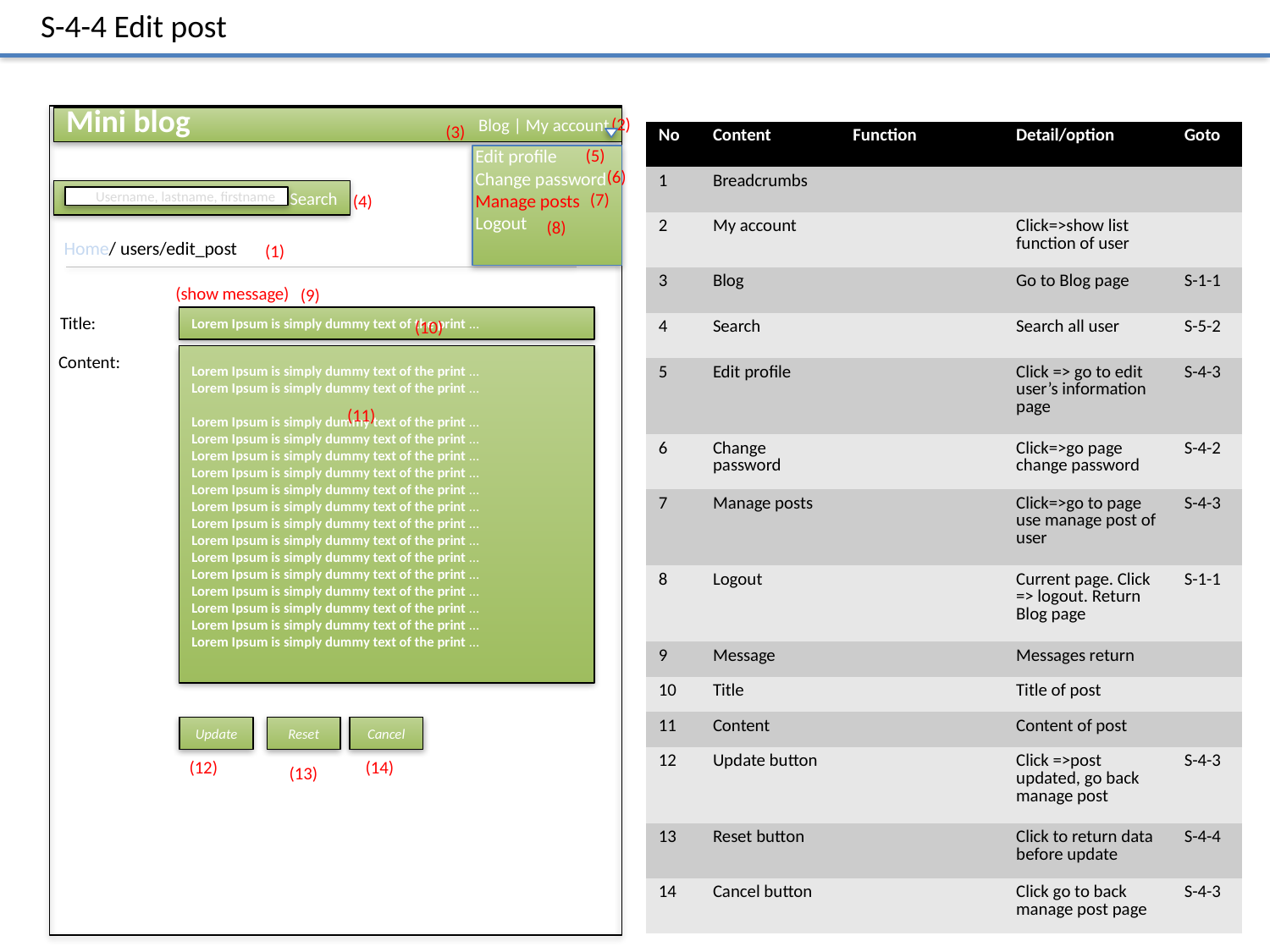

S-4-4 Edit post
Mini blog

(2)
Blog | My account
(3)
| No | Content | Function | Detail/option | Goto |
| --- | --- | --- | --- | --- |
| 1 | Breadcrumbs |  |  |  |
| 2 | My account |  | Click=>show list function of user |  |
| 3 | Blog |  | Go to Blog page | S-1-1 |
| 4 | Search |  | Search all user | S-5-2 |
| 5 | Edit profile |  | Click => go to edit user’s information page | S-4-3 |
| 6 | Change password |  | Click=>go page change password | S-4-2 |
| 7 | Manage posts |  | Click=>go to page use manage post of user | S-4-3 |
| 8 | Logout |  | Current page. Click => logout. Return Blog page | S-1-1 |
| 9 | Message |  | Messages return |  |
| 10 | Title |  | Title of post |  |
| 11 | Content |  | Content of post |  |
| 12 | Update button |  | Click =>post updated, go back manage post | S-4-3 |
| 13 | Reset button |  | Click to return data before update | S-4-4 |
| 14 | Cancel button |  | Click go to back manage post page | S-4-3 |

(5)
Edit profile
Change password
Manage posts
Logout

(6)
Search
(7)
(4)
Username, lastname, firstname
(8)
Home/ users/edit_post
(1)
(show message)
(9)
Title:
Lorem Ipsum is simply dummy text of the print …
(10)
Content:
Lorem Ipsum is simply dummy text of the print …
Lorem Ipsum is simply dummy text of the print …

Lorem Ipsum is simply dummy text of the print …
Lorem Ipsum is simply dummy text of the print …
Lorem Ipsum is simply dummy text of the print …
Lorem Ipsum is simply dummy text of the print …
Lorem Ipsum is simply dummy text of the print …
Lorem Ipsum is simply dummy text of the print …
Lorem Ipsum is simply dummy text of the print …
Lorem Ipsum is simply dummy text of the print …
Lorem Ipsum is simply dummy text of the print …
Lorem Ipsum is simply dummy text of the print …
Lorem Ipsum is simply dummy text of the print …
Lorem Ipsum is simply dummy text of the print …
Lorem Ipsum is simply dummy text of the print …
Lorem Ipsum is simply dummy text of the print …

(11)
Cancel
Reset
Update
(14)
(12)
(13)